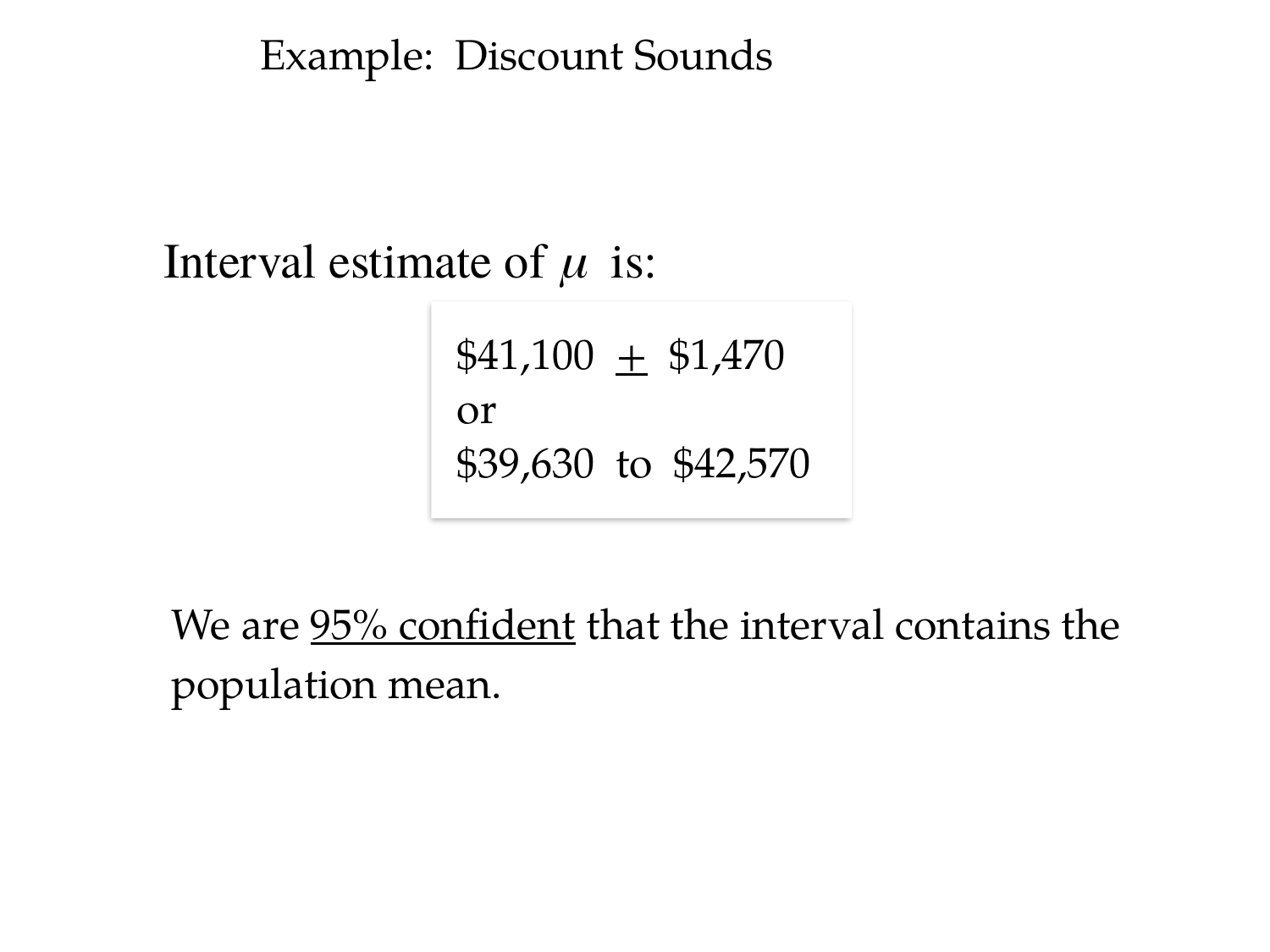

Example:  Discount Sounds
Interval estimate of μ  is:

$41,100  +  $1,470
or
$39,630  to  $42,570
We are 95% confident that the interval contains the
population mean.